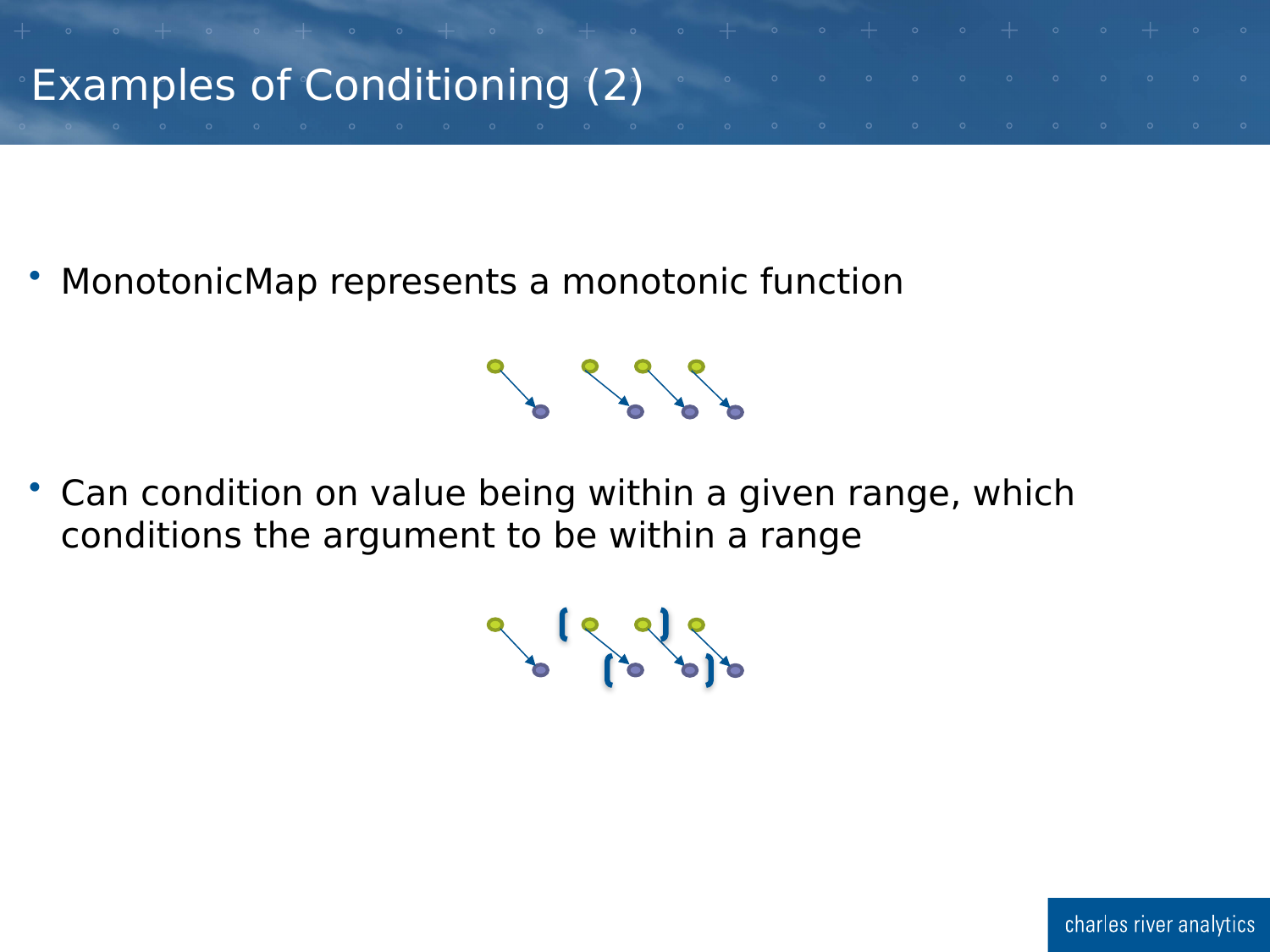

# Examples of Conditioning (2)
MonotonicMap represents a monotonic function

Can condition on value being within a given range, which conditions the argument to be within a range